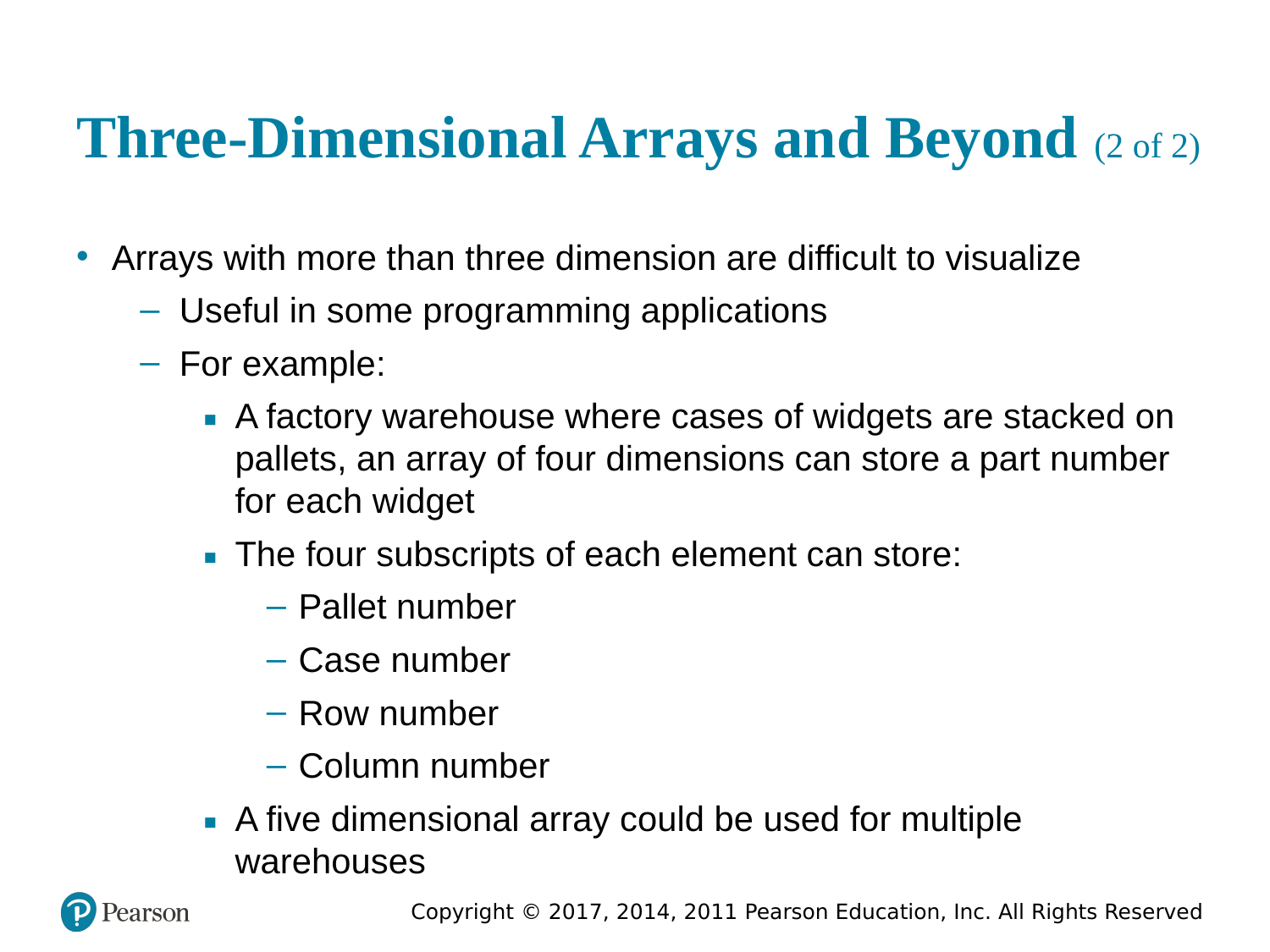

# Three-Dimensional Arrays and Beyond (2 of 2)
Arrays with more than three dimension are difficult to visualize
Useful in some programming applications
For example:
A factory warehouse where cases of widgets are stacked on pallets, an array of four dimensions can store a part number for each widget
The four subscripts of each element can store:
Pallet number
Case number
Row number
Column number
A five dimensional array could be used for multiple warehouses